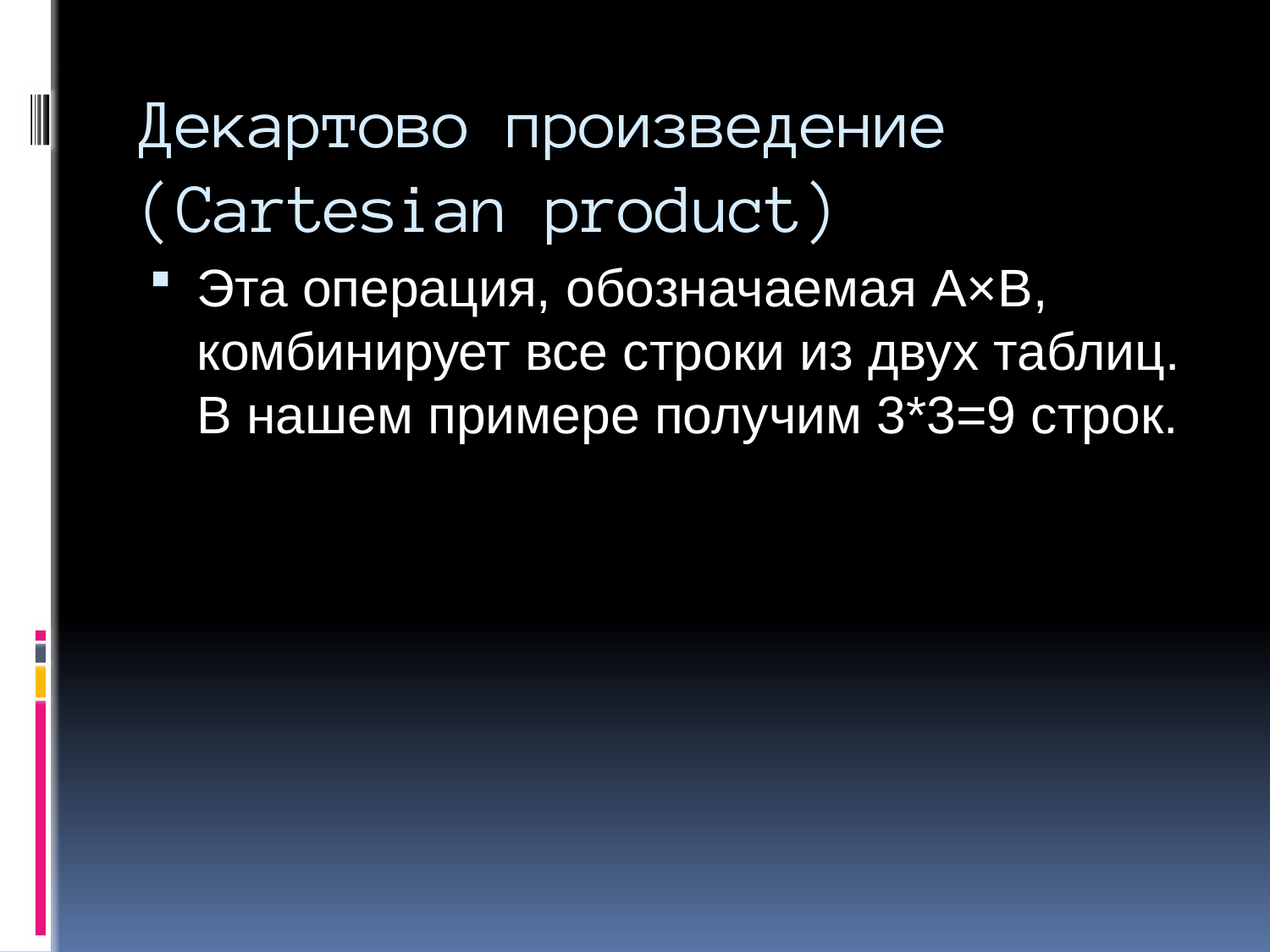

# Декартово произведение (Cartesian product)
Эта операция, обозначаемая А×В, комбинирует все строки из двух таблиц. В нашем примере получим 3*3=9 строк.